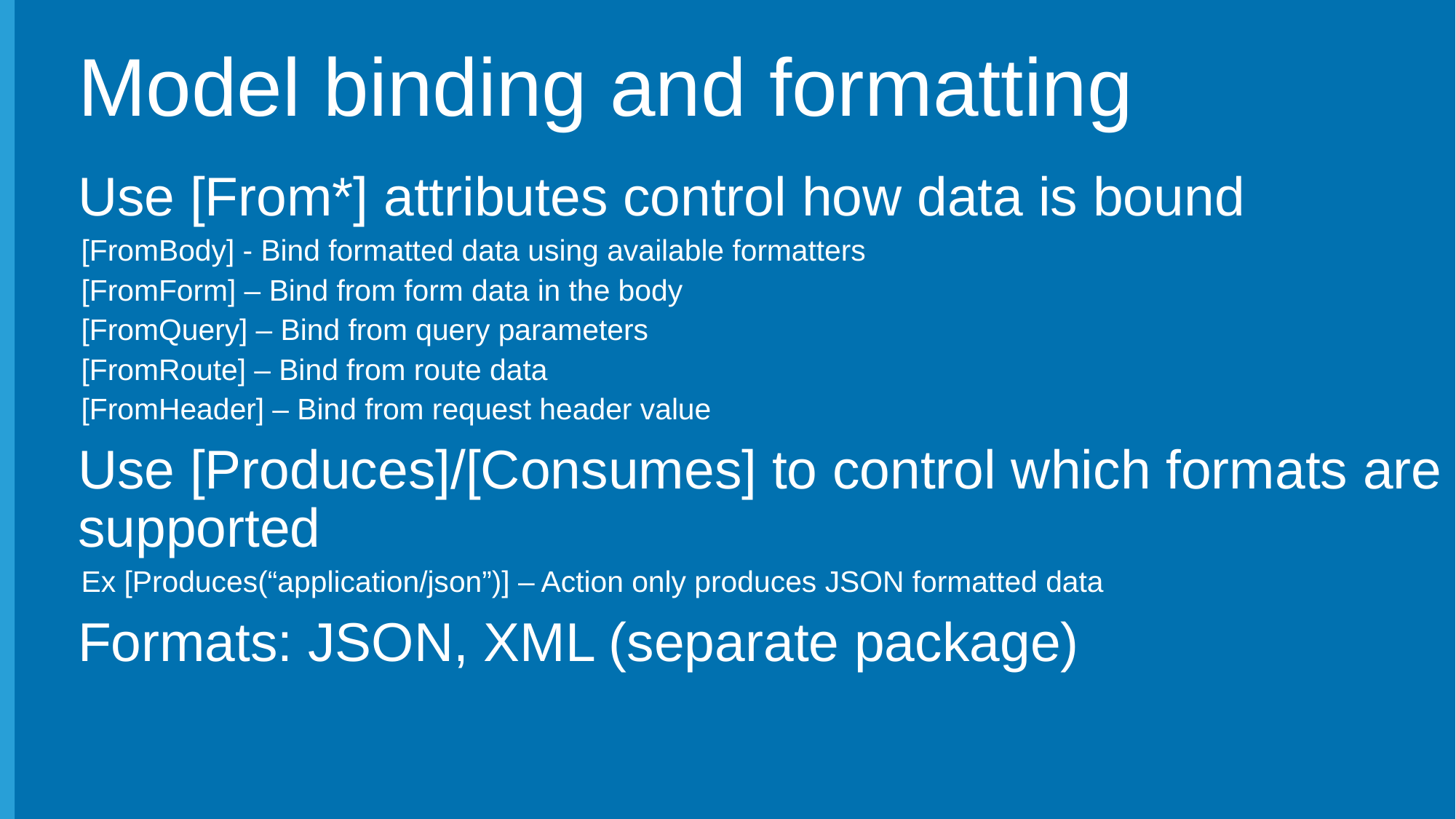

# Model binding and formatting
Use [From*] attributes control how data is bound
[FromBody] - Bind formatted data using available formatters
[FromForm] – Bind from form data in the body
[FromQuery] – Bind from query parameters
[FromRoute] – Bind from route data
[FromHeader] – Bind from request header value
Use [Produces]/[Consumes] to control which formats are supported
Ex [Produces(“application/json”)] – Action only produces JSON formatted data
Formats: JSON, XML (separate package)